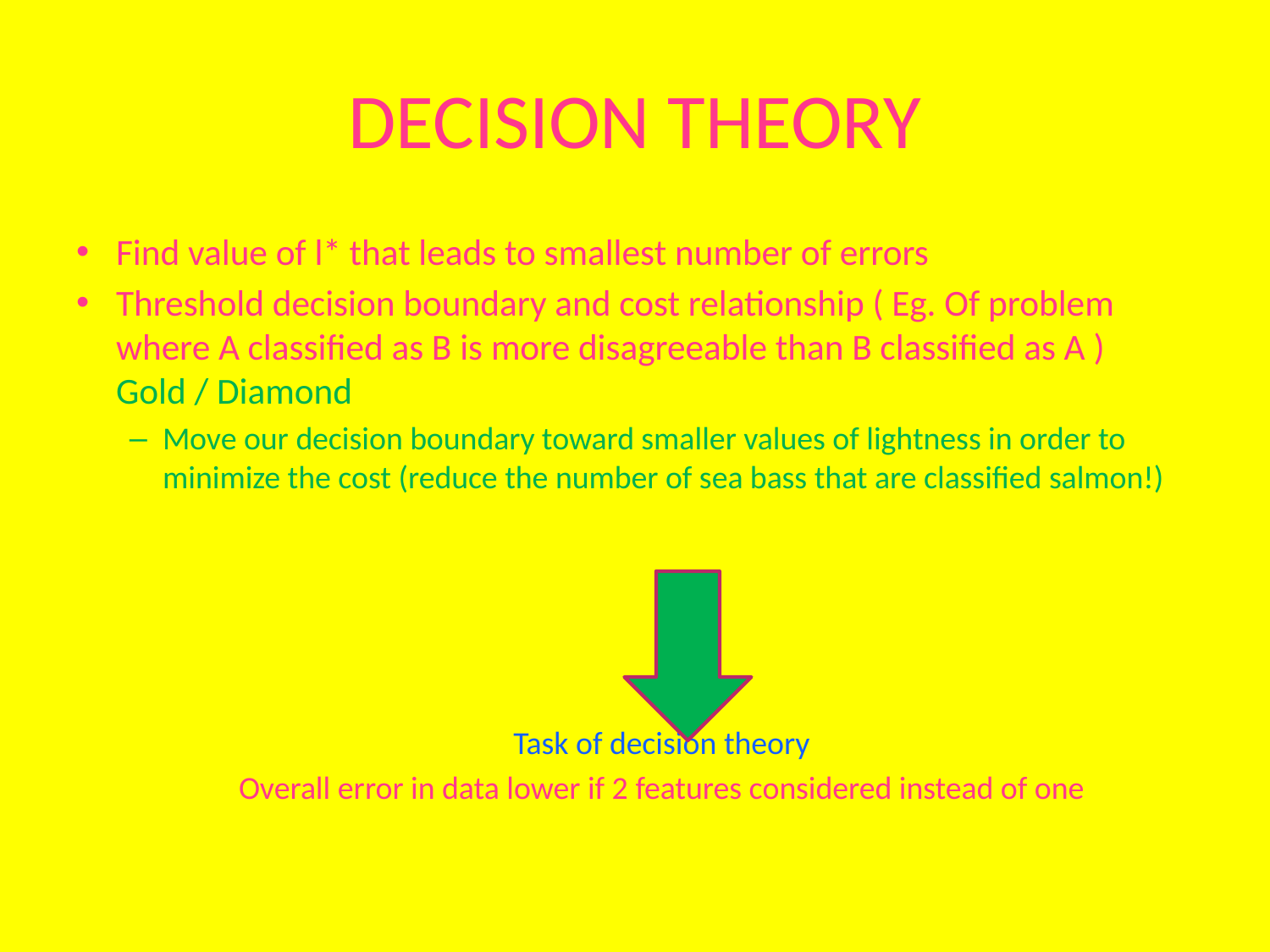

# DECISION THEORY
Find value of l* that leads to smallest number of errors
Threshold decision boundary and cost relationship ( Eg. Of problem where A classified as B is more disagreeable than B classified as A ) Gold / Diamond
Move our decision boundary toward smaller values of lightness in order to minimize the cost (reduce the number of sea bass that are classified salmon!)

Task of decision theory
Overall error in data lower if 2 features considered instead of one